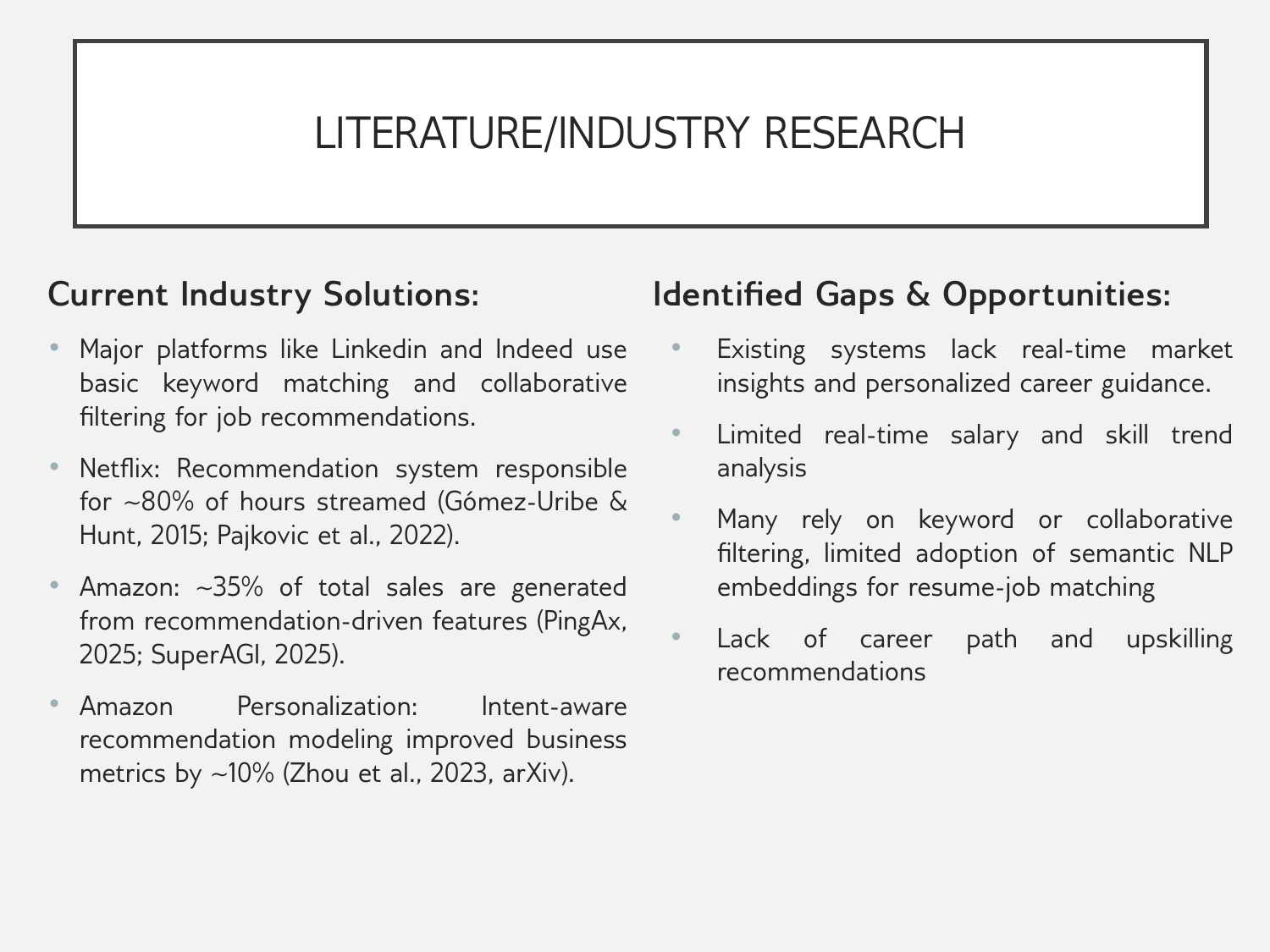

# LITERATURE/INDUSTRY RESEARCH
Current Industry Solutions:
Major platforms like Linkedin and Indeed use basic keyword matching and collaborative filtering for job recommendations.
Netflix: Recommendation system responsible for ~80% of hours streamed (Gómez-Uribe & Hunt, 2015; Pajkovic et al., 2022).
Amazon: ~35% of total sales are generated from recommendation-driven features (PingAx, 2025; SuperAGI, 2025).
Amazon Personalization: Intent-aware recommendation modeling improved business metrics by ~10% (Zhou et al., 2023, arXiv).
Identified Gaps & Opportunities:
Existing systems lack real-time market insights and personalized career guidance.
Limited real-time salary and skill trend analysis
Many rely on keyword or collaborative filtering, limited adoption of semantic NLP embeddings for resume-job matching
Lack of career path and upskilling recommendations